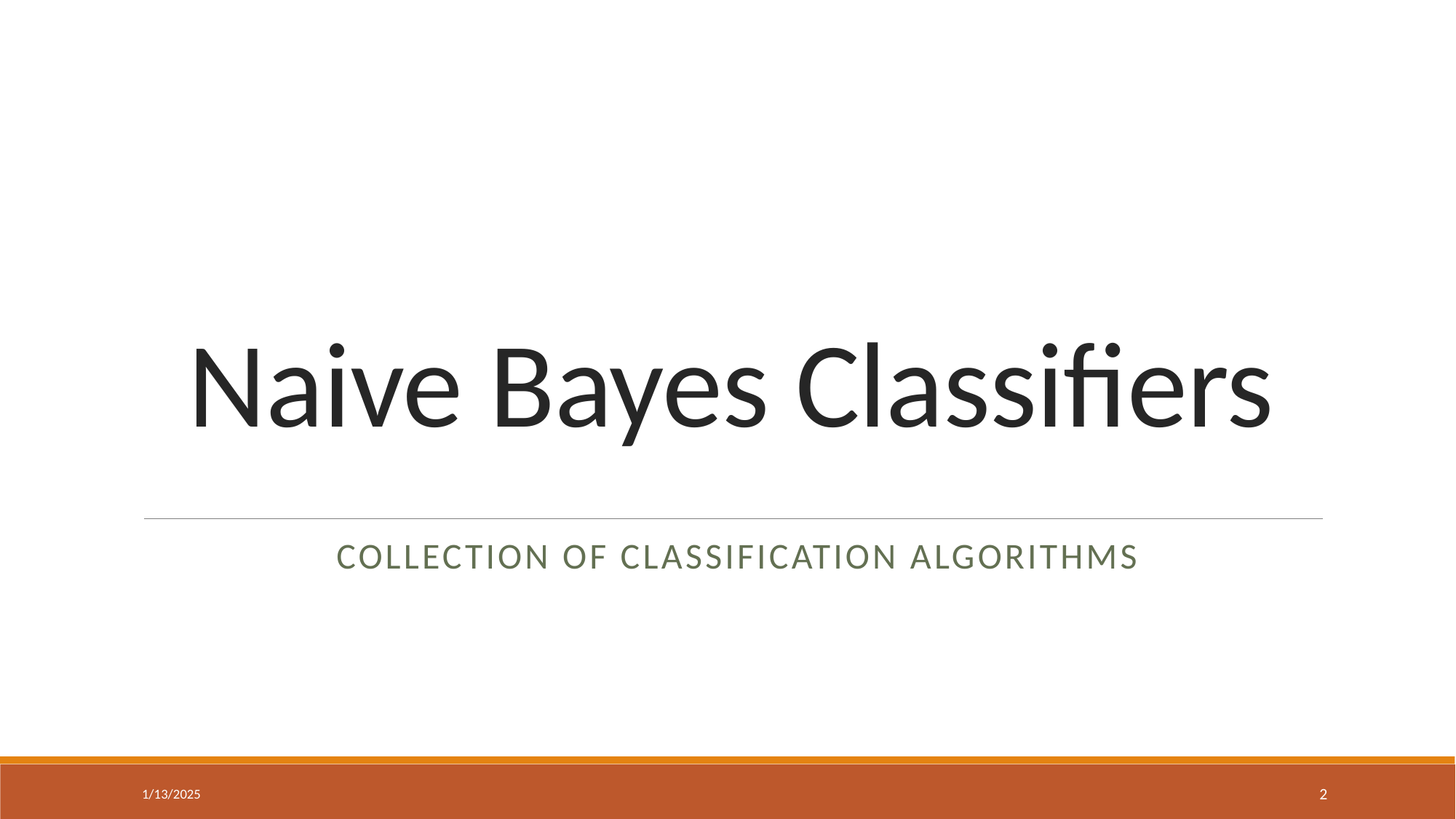

# Naive Bayes Classifiers
 collection of classification algorithms
1/13/2025
2